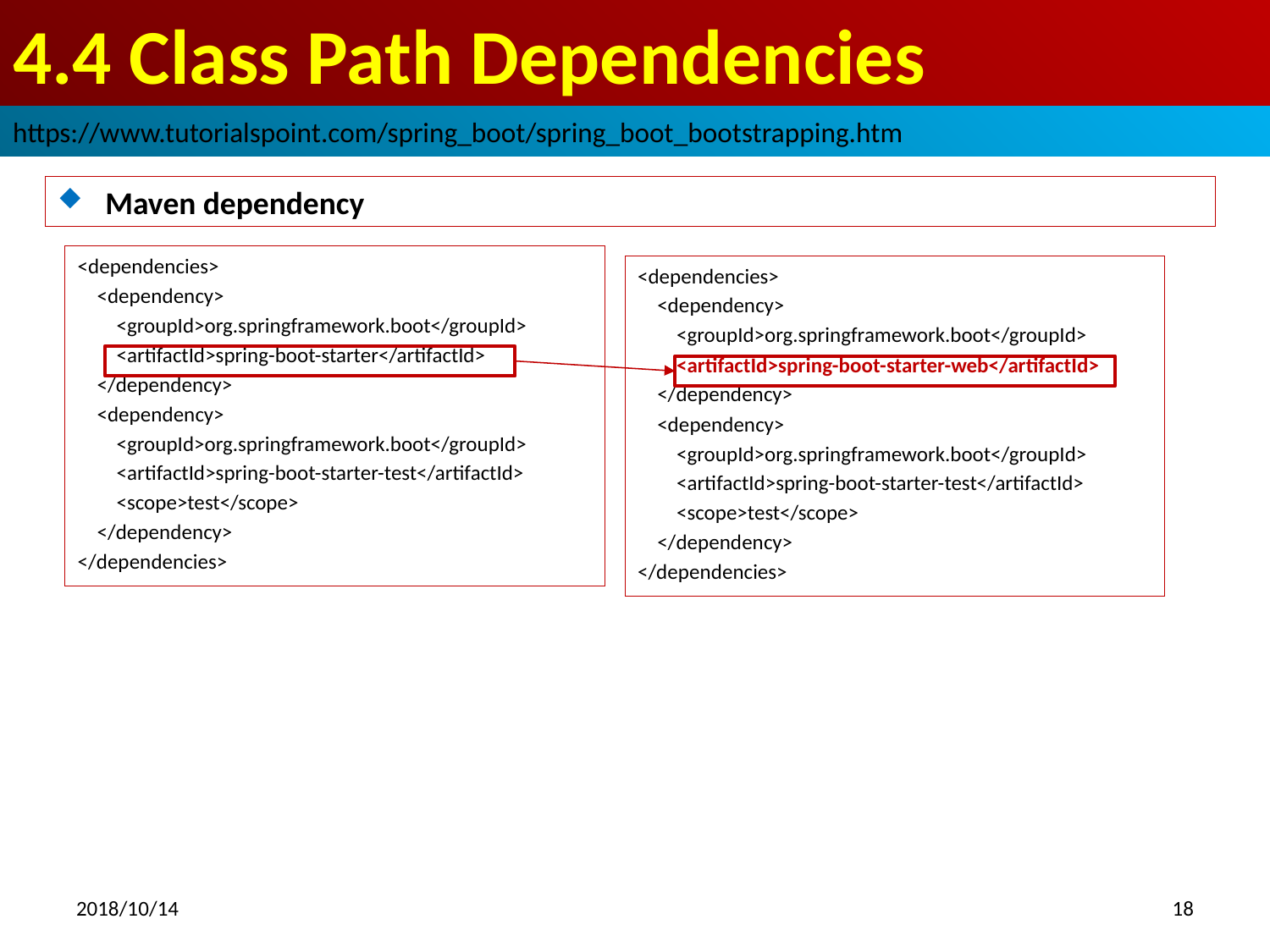

# 4.4 Class Path Dependencies
https://www.tutorialspoint.com/spring_boot/spring_boot_bootstrapping.htm
Maven dependency
<dependencies>
    <dependency>
        <groupId>org.springframework.boot</groupId>
        <artifactId>spring-boot-starter</artifactId>
    </dependency>
    <dependency>
        <groupId>org.springframework.boot</groupId>
        <artifactId>spring-boot-starter-test</artifactId>
        <scope>test</scope>
    </dependency>
</dependencies>
<dependencies>
    <dependency>
        <groupId>org.springframework.boot</groupId>
        <artifactId>spring-boot-starter-web</artifactId>
    </dependency>
    <dependency>
        <groupId>org.springframework.boot</groupId>
        <artifactId>spring-boot-starter-test</artifactId>
        <scope>test</scope>
    </dependency>
</dependencies>

2018/10/14
18